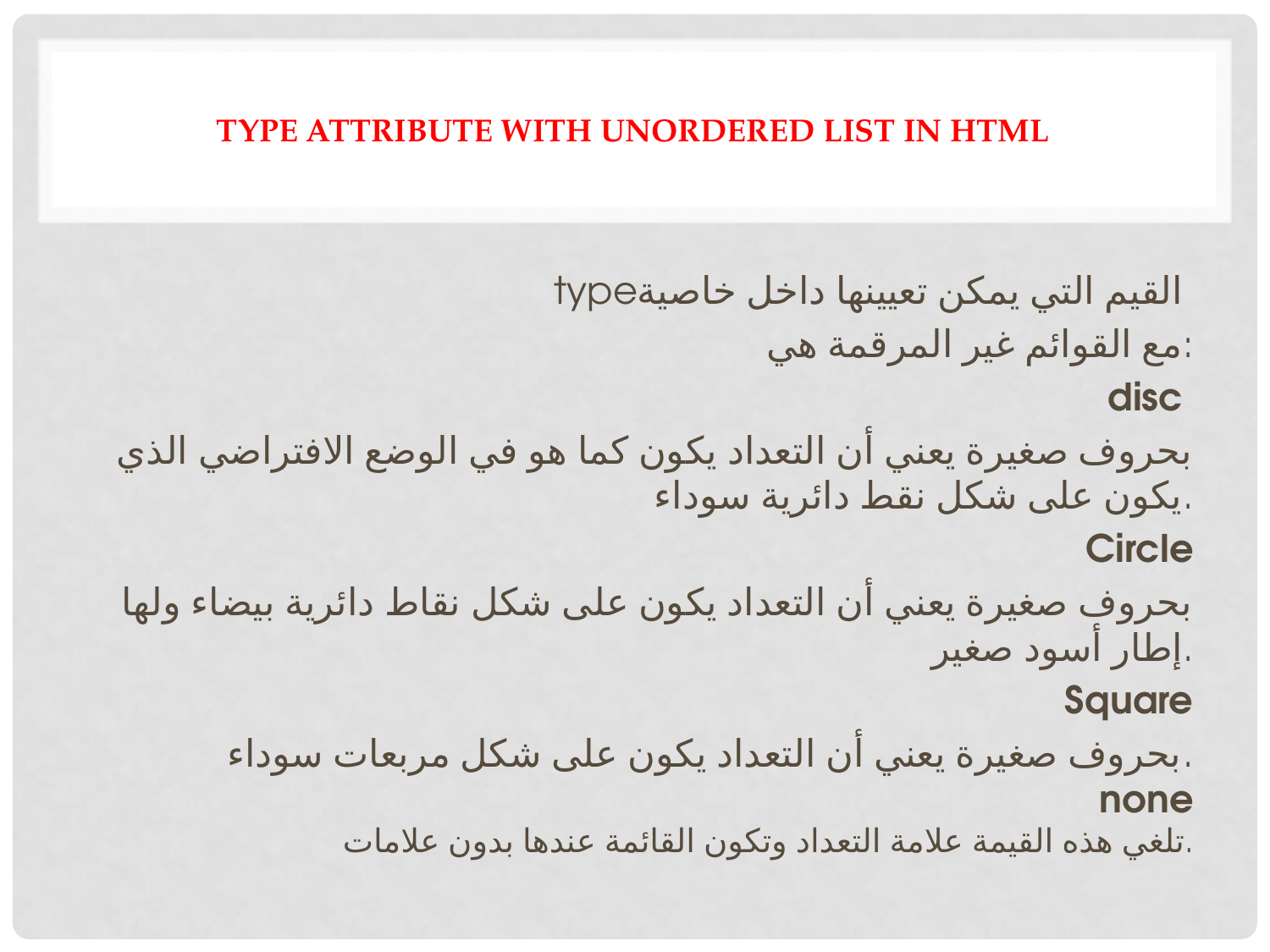

# Type attribute with unordered list in HTML
typeالقيم التي يمكن تعيينها داخل خاصية
مع القوائم غير المرقمة هي:
disc
بحروف صغيرة يعني أن التعداد يكون كما هو في الوضع الافتراضي الذي يكون على شكل نقط دائرية سوداء.
Circle
بحروف صغيرة يعني أن التعداد يكون على شكل نقاط دائرية بيضاء ولها إطار أسود صغير.
Square
بحروف صغيرة يعني أن التعداد يكون على شكل مربعات سوداء.
none
تلغي هذه القيمة علامة التعداد وتكون القائمة عندها بدون علامات.